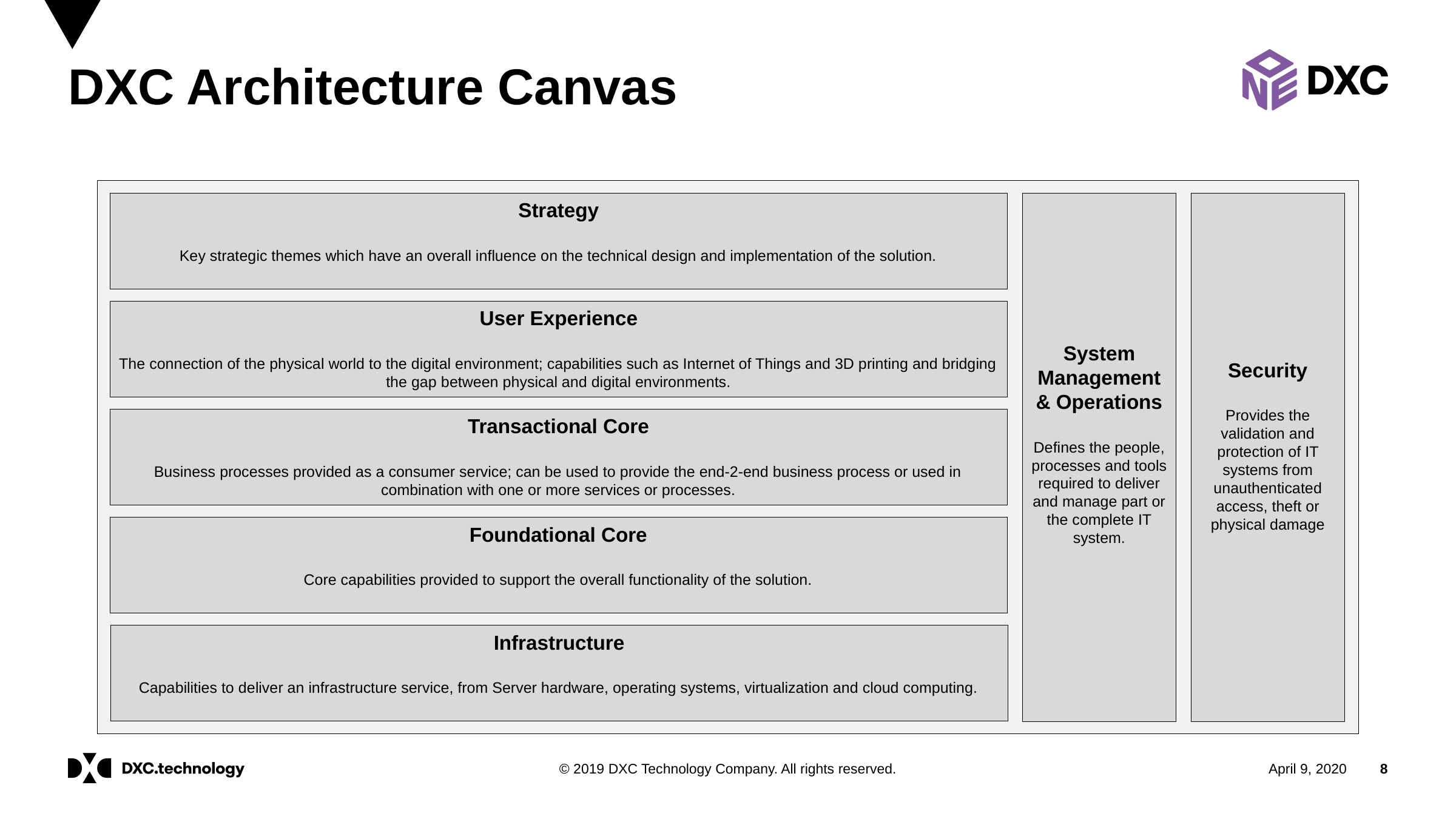

# DXC Architecture Canvas

Strategy
Key strategic themes which have an overall influence on the technical design and implementation of the solution.
System Management & Operations
Defines the people, processes and tools required to deliver and manage part or the complete IT system.

Security

Provides the validation and protection of IT systems from unauthenticated access, theft or physical damage

User Experience
The connection of the physical world to the digital environment; capabilities such as Internet of Things and 3D printing and bridging the gap between physical and digital environments.
Transactional Core
Business processes provided as a consumer service; can be used to provide the end-2-end business process or used in combination with one or more services or processes.
Foundational Core

Core capabilities provided to support the overall functionality of the solution.
Infrastructure
Capabilities to deliver an infrastructure service, from Server hardware, operating systems, virtualization and cloud computing.